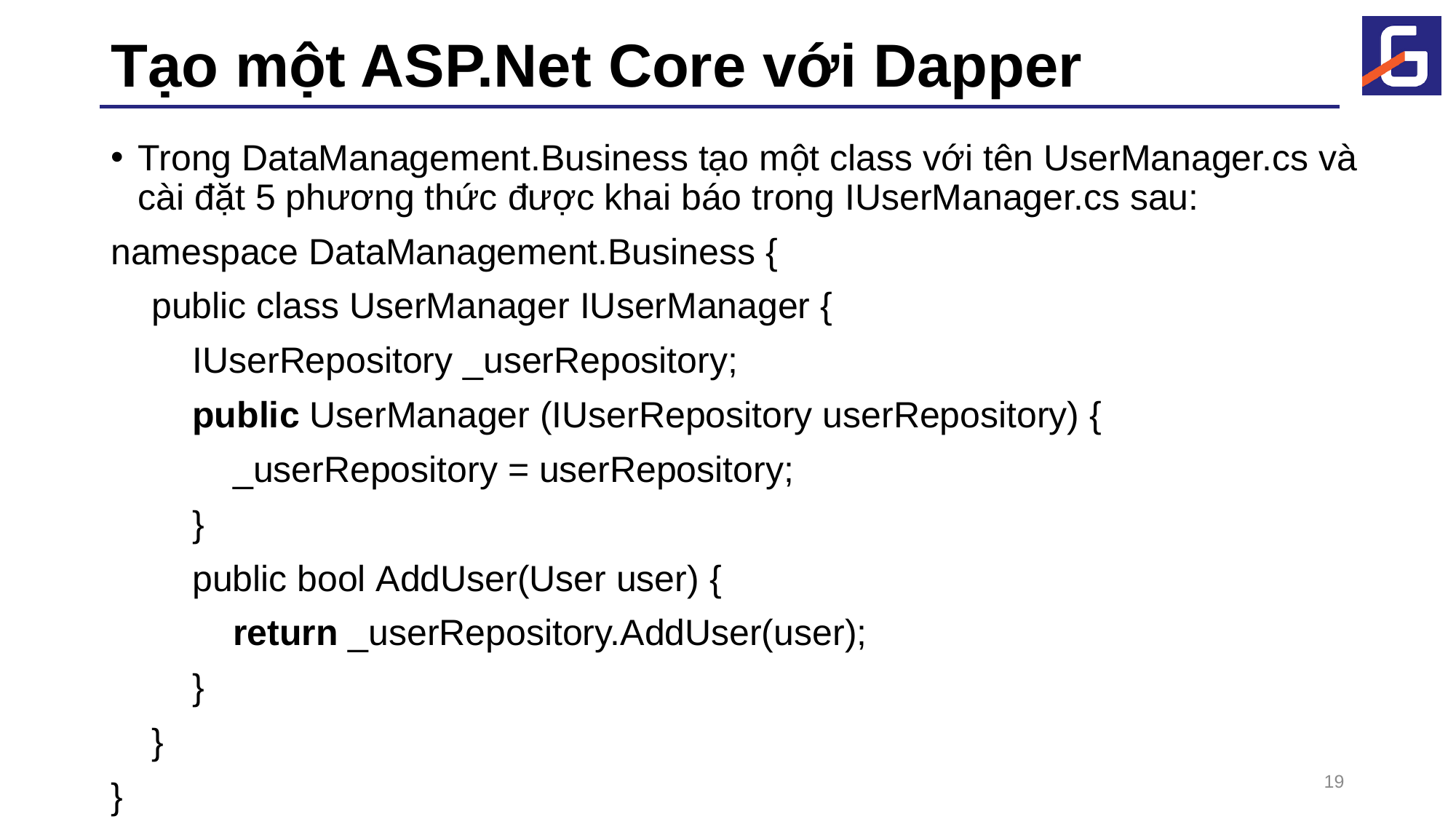

# Tạo một ASP.Net Core với Dapper
Trong DataManagement.Business tạo một class với tên UserManager.cs và cài đặt 5 phương thức được khai báo trong IUserManager.cs sau:
namespace DataManagement.Business {
    public class UserManager IUserManager {
        IUserRepository _userRepository;
        public UserManager (IUserRepository userRepository) {
            _userRepository = userRepository;
        }
        public bool AddUser(User user) {
            return _userRepository.AddUser(user);
        }
    }
}

19